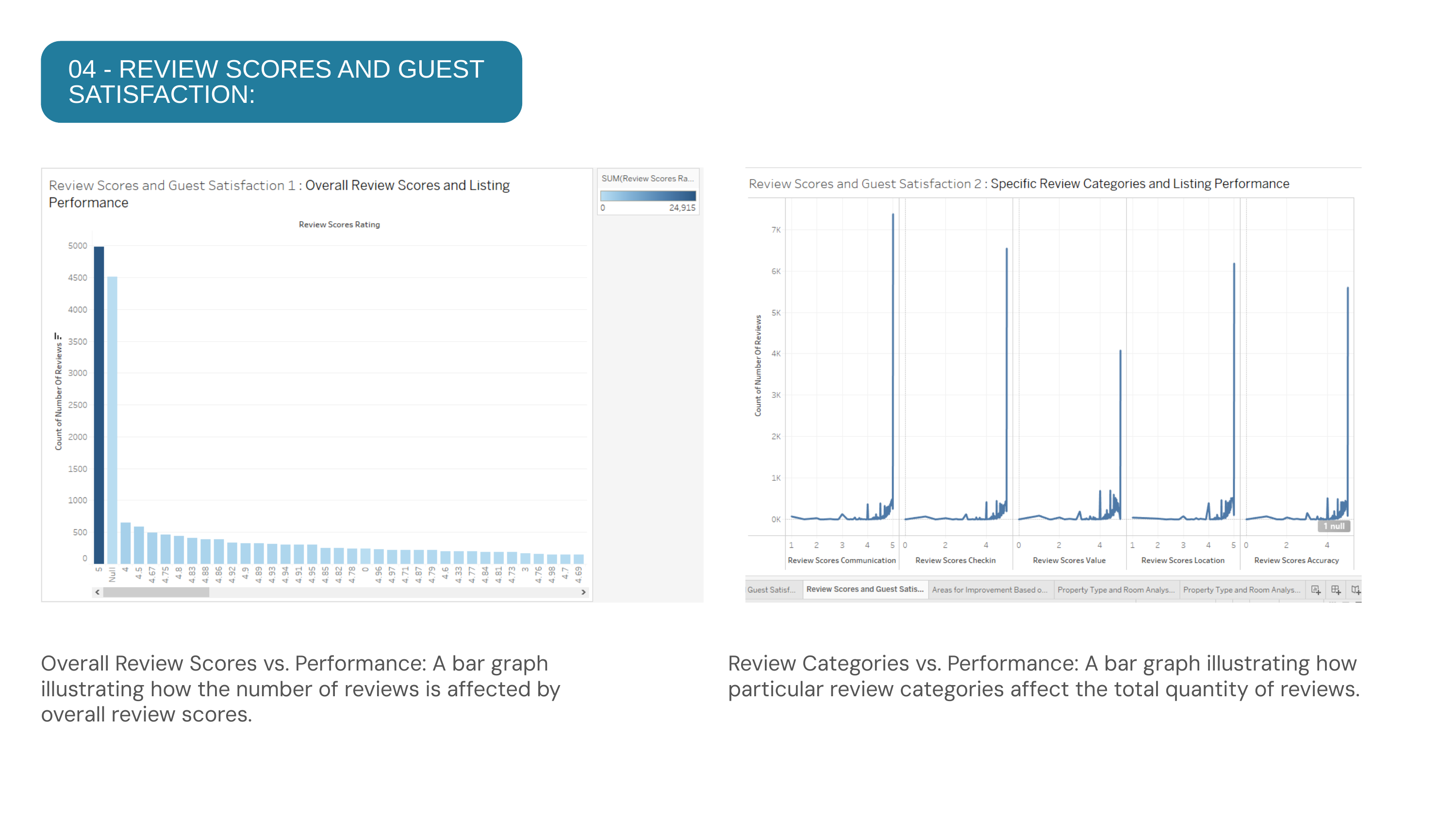

04 - REVIEW SCORES AND GUEST SATISFACTION:

Overall Review Scores vs. Performance: A bar graph illustrating how the number of reviews is affected by overall review scores.
Review Categories vs. Performance: A bar graph illustrating how particular review categories affect the total quantity of reviews.